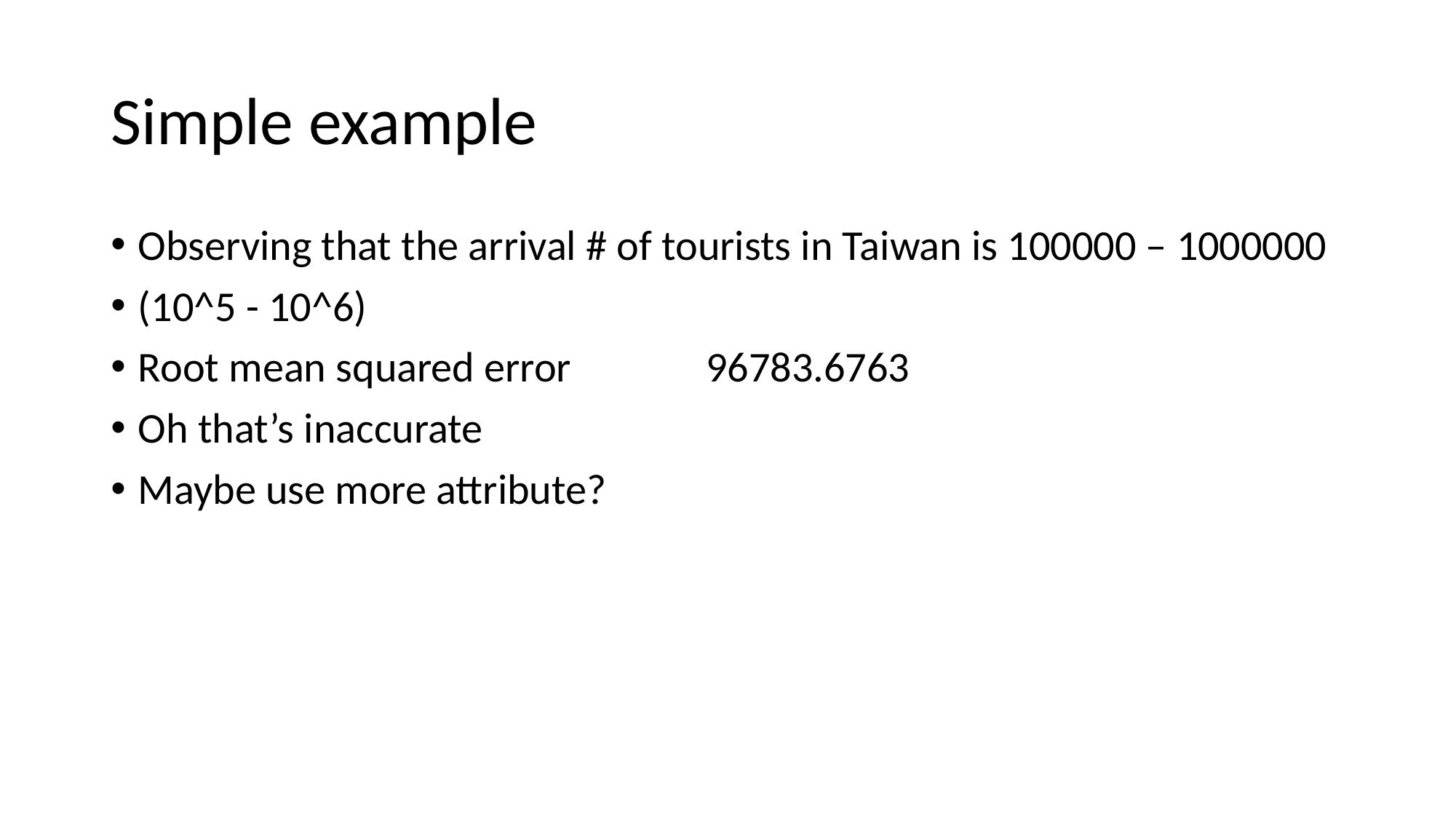

# Simple example
Observing that the arrival # of tourists in Taiwan is 100000 – 1000000
(10^5 - 10^6)
Root mean squared error              96783.6763
Oh that’s inaccurate
Maybe use more attribute?